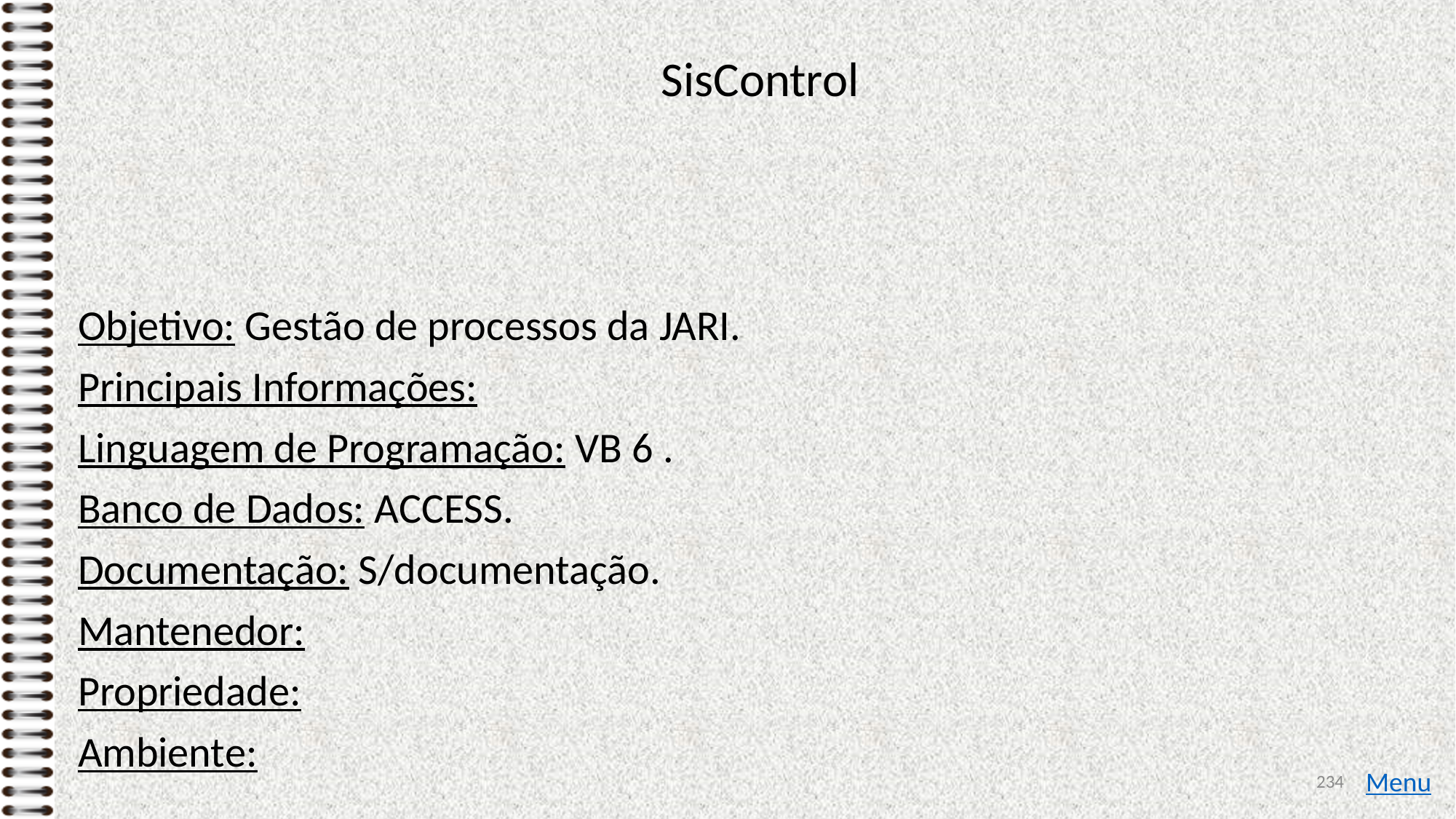

# SisControl

Objetivo: Gestão de processos da JARI.
Principais Informações:
Linguagem de Programação: VB 6 .
Banco de Dados: ACCESS.
Documentação: S/documentação.
Mantenedor:
Propriedade:
Ambiente:
234
Menu